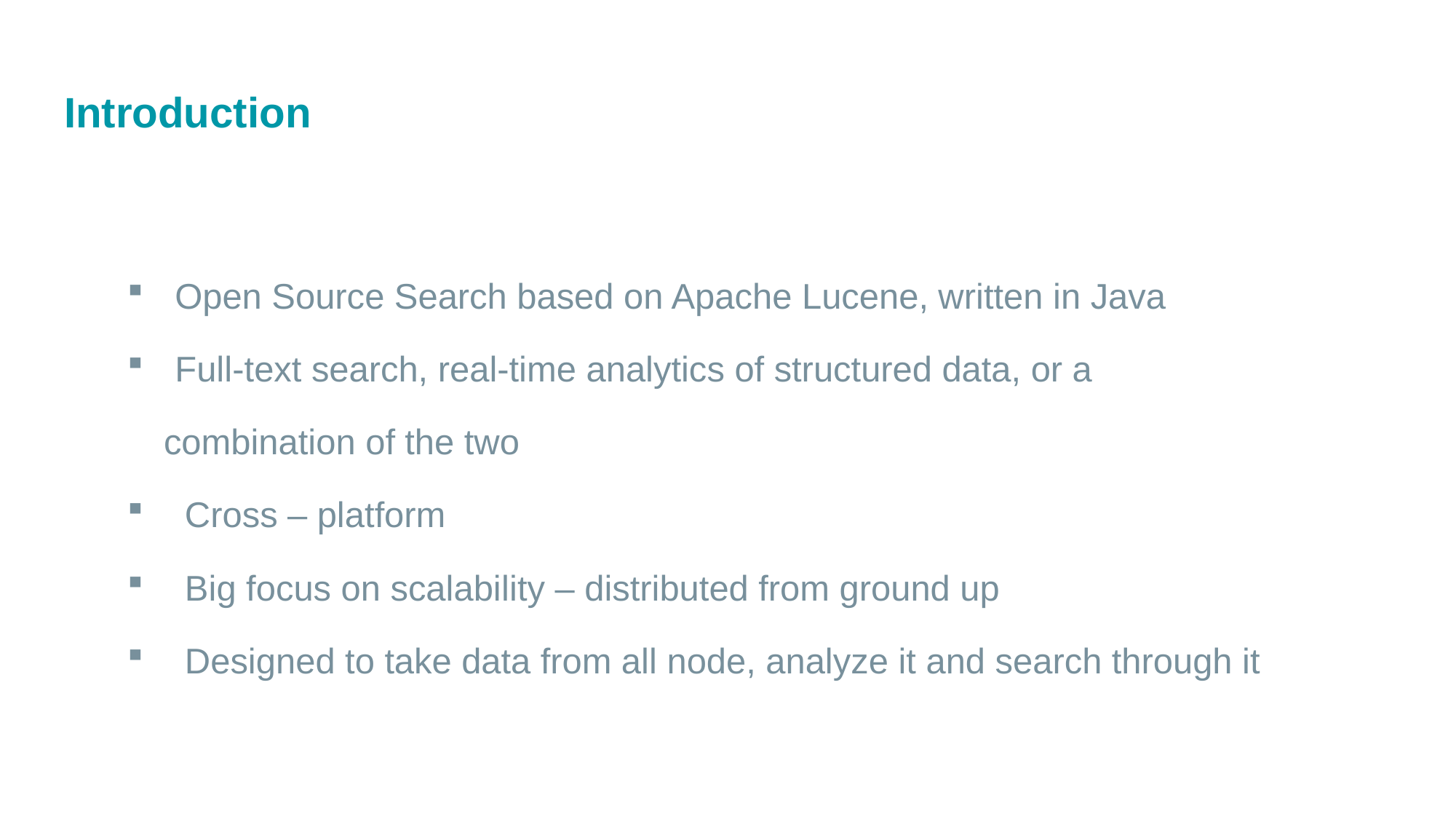

# Introduction

 Open Source Search based on Apache Lucene, written in Java
 Full-text search, real-time analytics of structured data, or a
     combination of the two
  Cross – platform
  Big focus on scalability – distributed from ground up
  Designed to take data from all node, analyze it and search through it